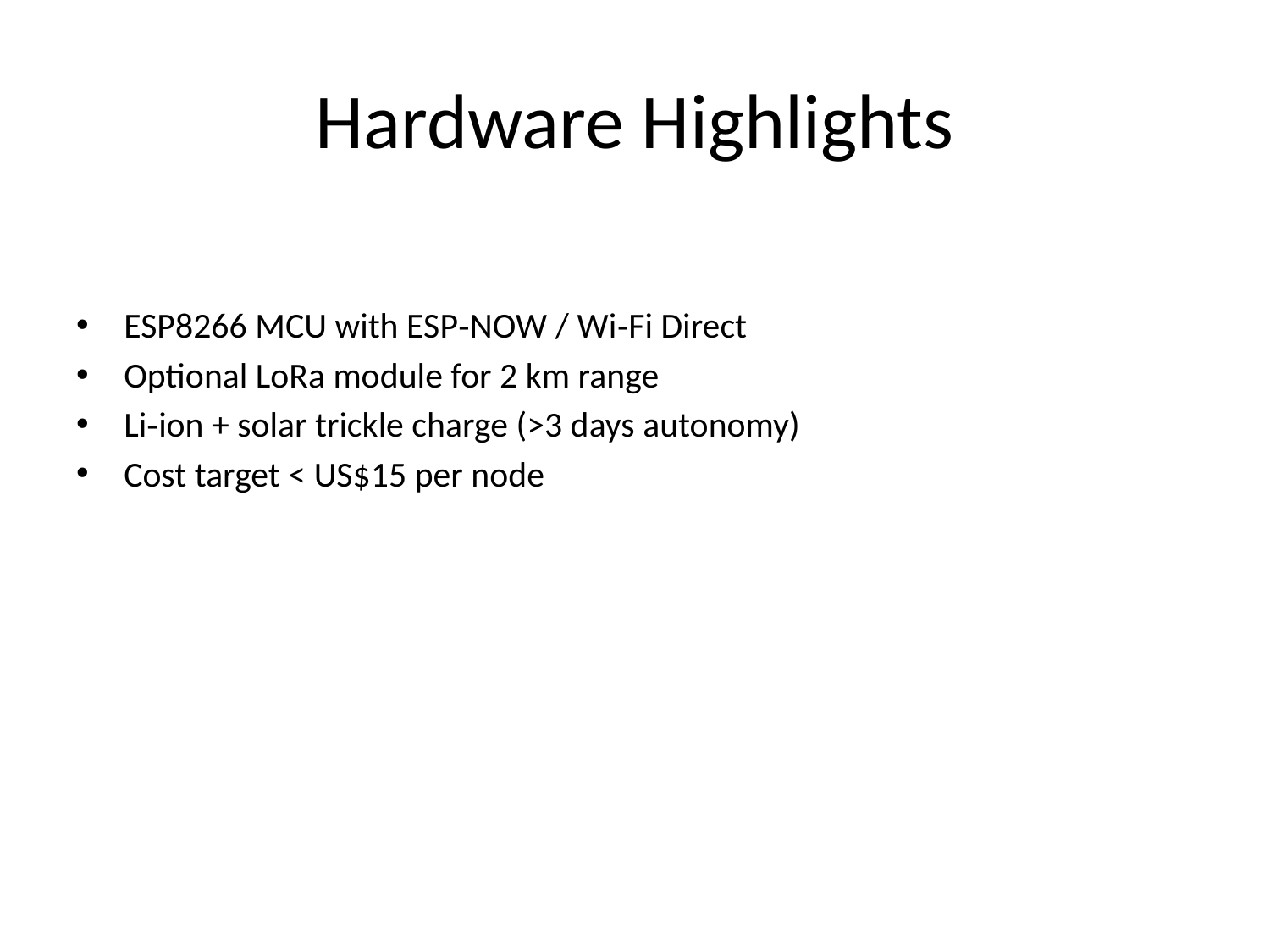

# Hardware Highlights

ESP8266 MCU with ESP‑NOW / Wi‑Fi Direct
Optional LoRa module for 2 km range
Li‑ion + solar trickle charge (>3 days autonomy)
Cost target < US$15 per node